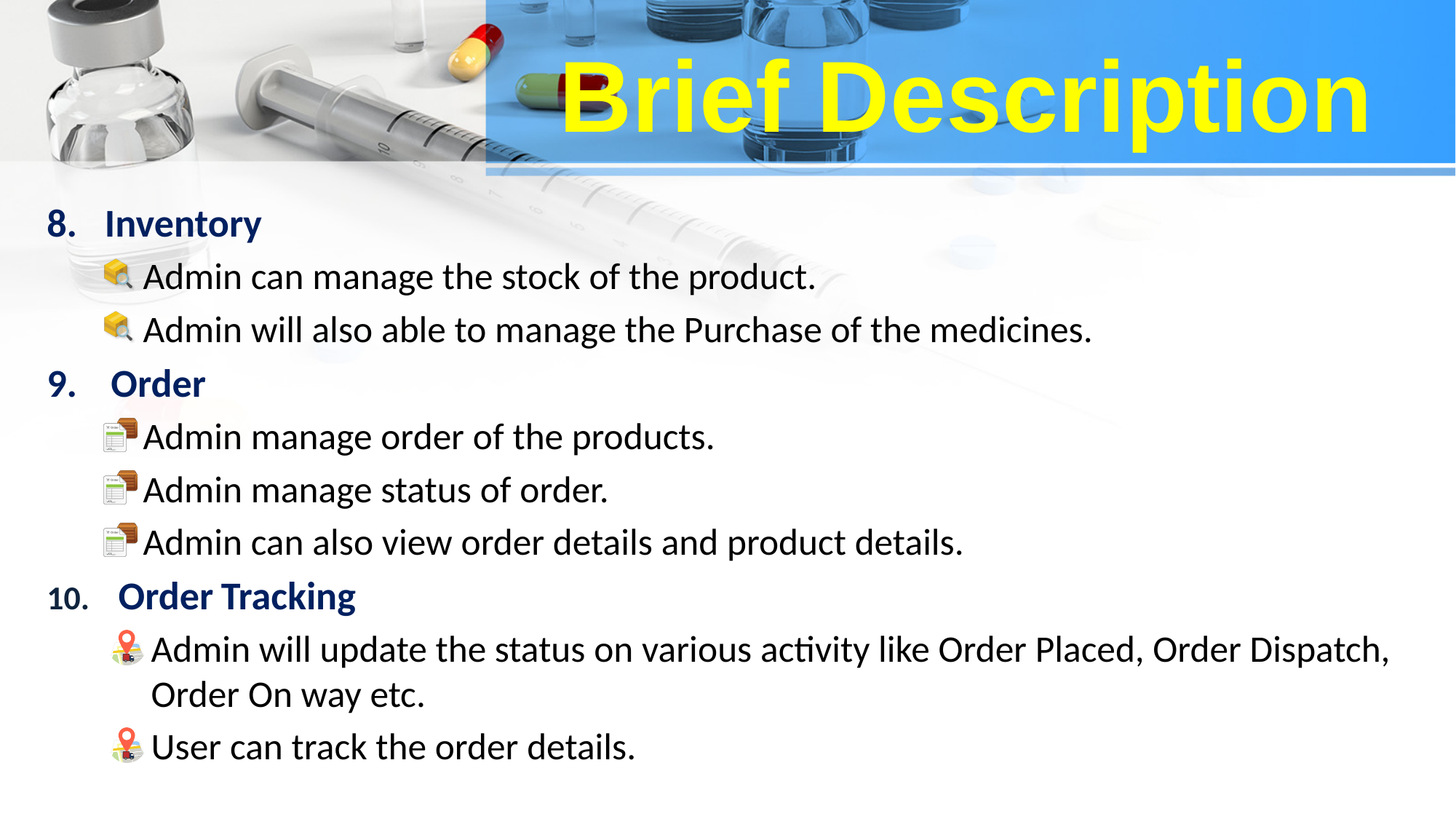

# Brief Description
  Inventory
Admin can manage the stock of the product.
Admin will also able to manage the Purchase of the medicines.
Order
Admin manage order of the products.
Admin manage status of order.
Admin can also view order details and product details.
 Order Tracking
Admin will update the status on various activity like Order Placed, Order Dispatch, Order On way etc.
User can track the order details.